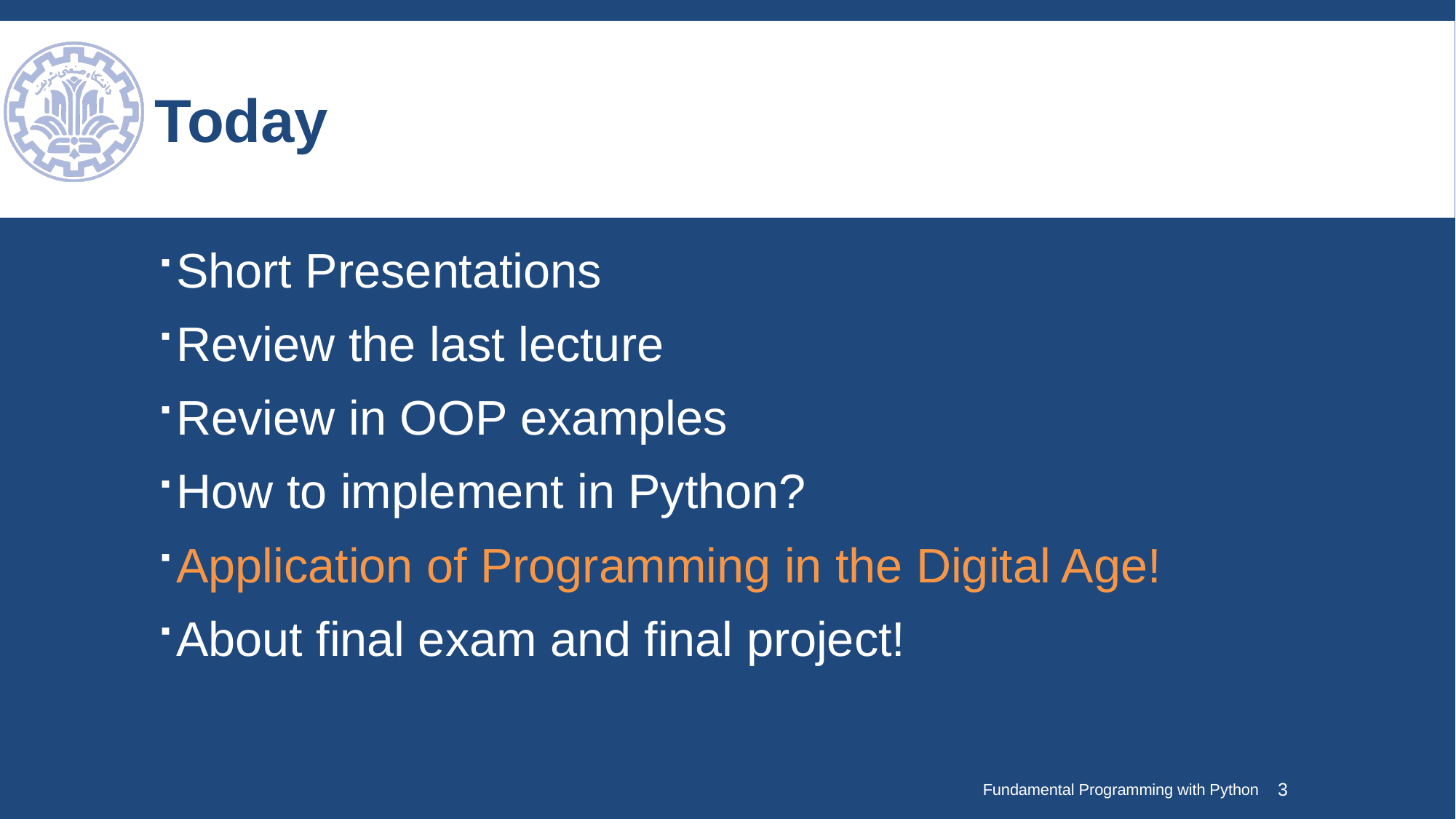

# Today
Short Presentations
Review the last lecture
Review in OOP examples
How to implement in Python?
Application of Programming in the Digital Age!
About final exam and final project!
Fundamental Programming with Python
3